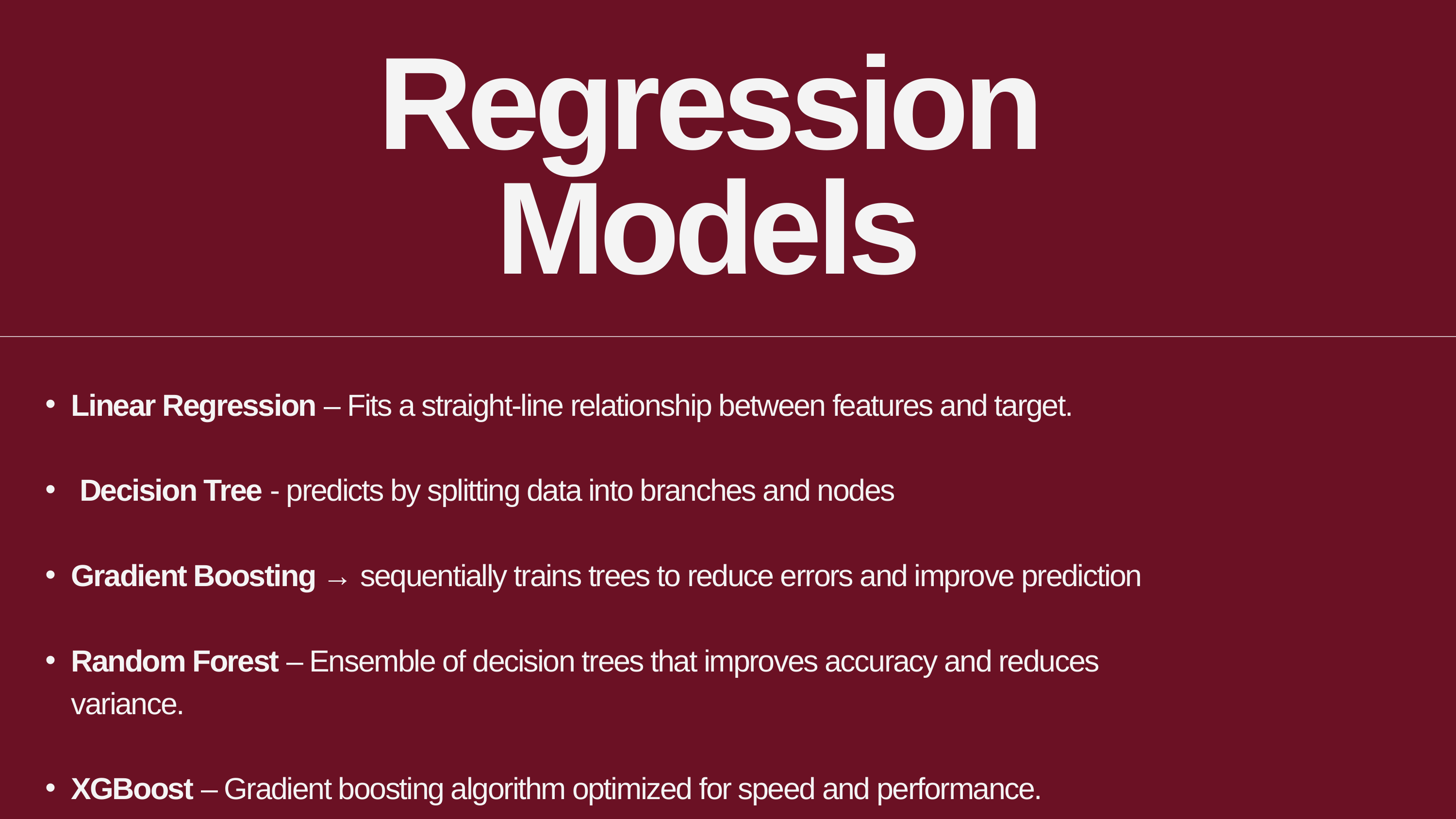

Regression Models

Linear Regression – Fits a straight-line relationship between features and target.

 Decision Tree - predicts by splitting data into branches and nodes

Gradient Boosting → sequentially trains trees to reduce errors and improve prediction

Random Forest – Ensemble of decision trees that improves accuracy and reduces variance.

XGBoost – Gradient boosting algorithm optimized for speed and performance.